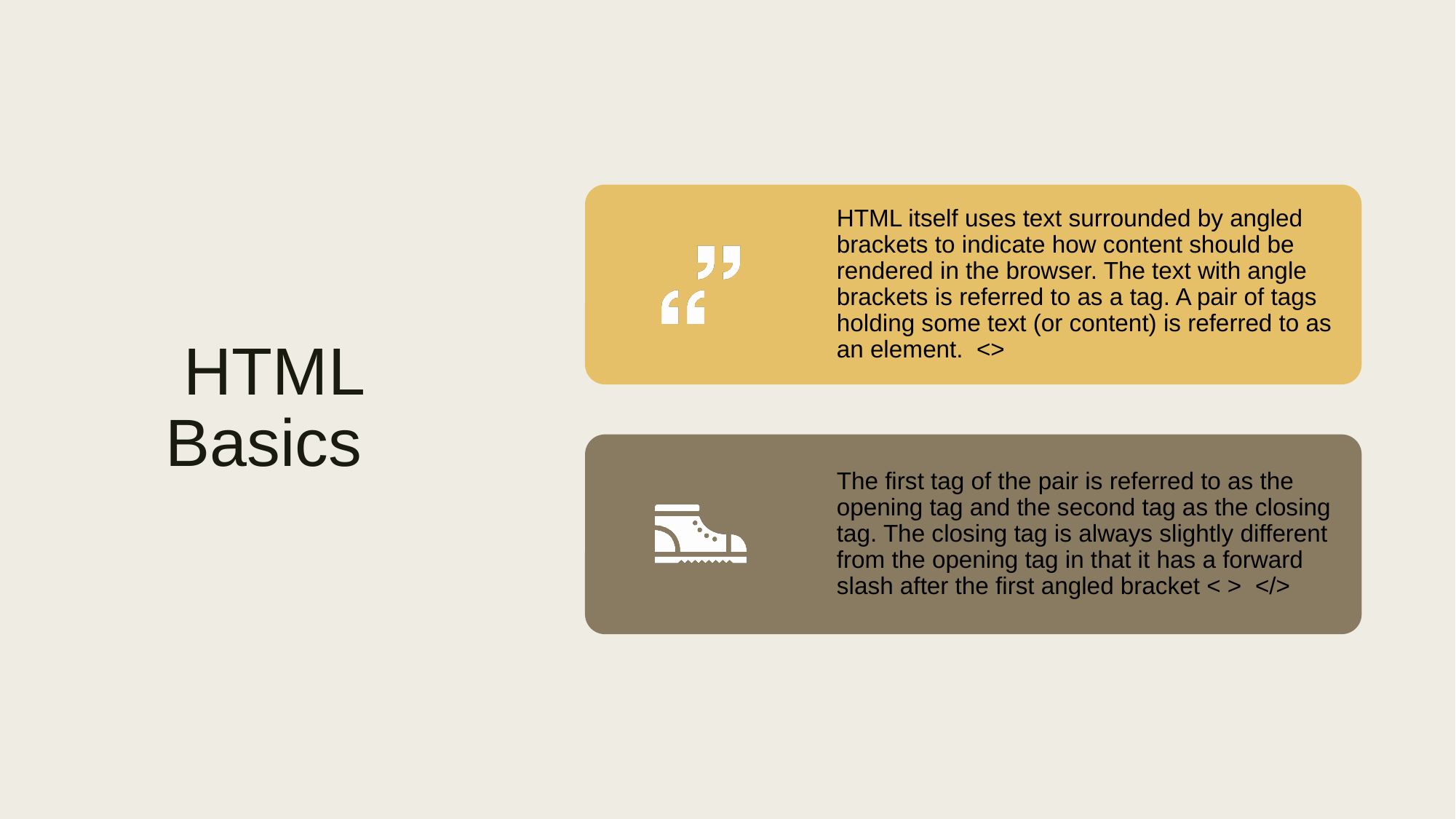

# HTML Basics
HTML itself uses text surrounded by angled brackets to indicate how content should be rendered in the browser. The text with angle brackets is referred to as a tag. A pair of tags holding some text (or content) is referred to as an element.  <>
The first tag of the pair is referred to as the opening tag and the second tag as the closing tag. The closing tag is always slightly different from the opening tag in that it has a forward slash after the first angled bracket < >  </>